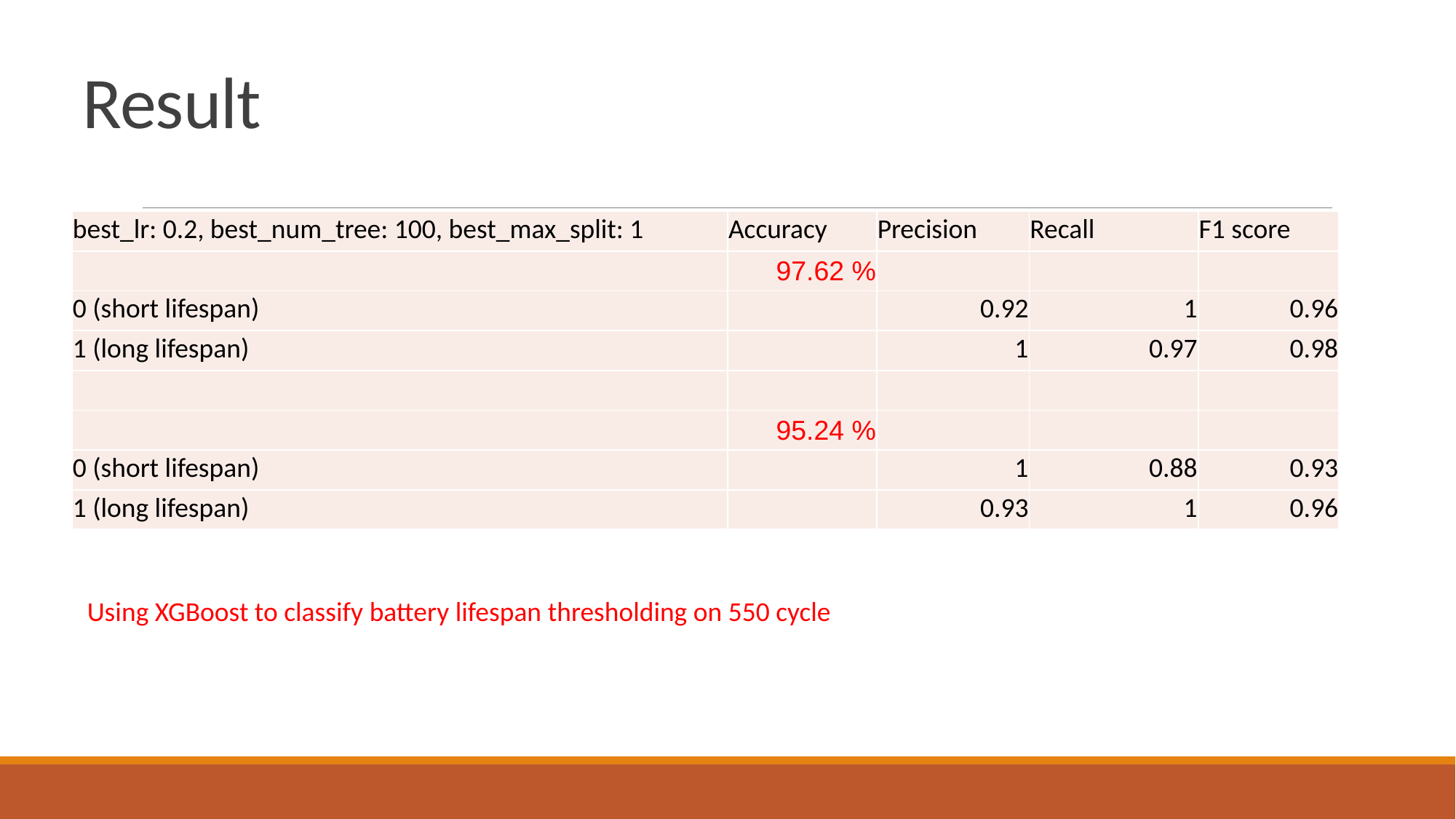

# Result
| best\_lr: 0.2, best\_num\_tree: 100, best\_max\_split: 1 | Accuracy | Precision | Recall | F1 score |
| --- | --- | --- | --- | --- |
|  | 97.62 % |  |  |  |
| 0 (short lifespan) |  | 0.92 | 1 | 0.96 |
| 1 (long lifespan) |  | 1 | 0.97 | 0.98 |
|  |  |  |  |  |
|  | 95.24 % |  |  |  |
| 0 (short lifespan) |  | 1 | 0.88 | 0.93 |
| 1 (long lifespan) |  | 0.93 | 1 | 0.96 |
Using XGBoost to classify battery lifespan thresholding on 550 cycle